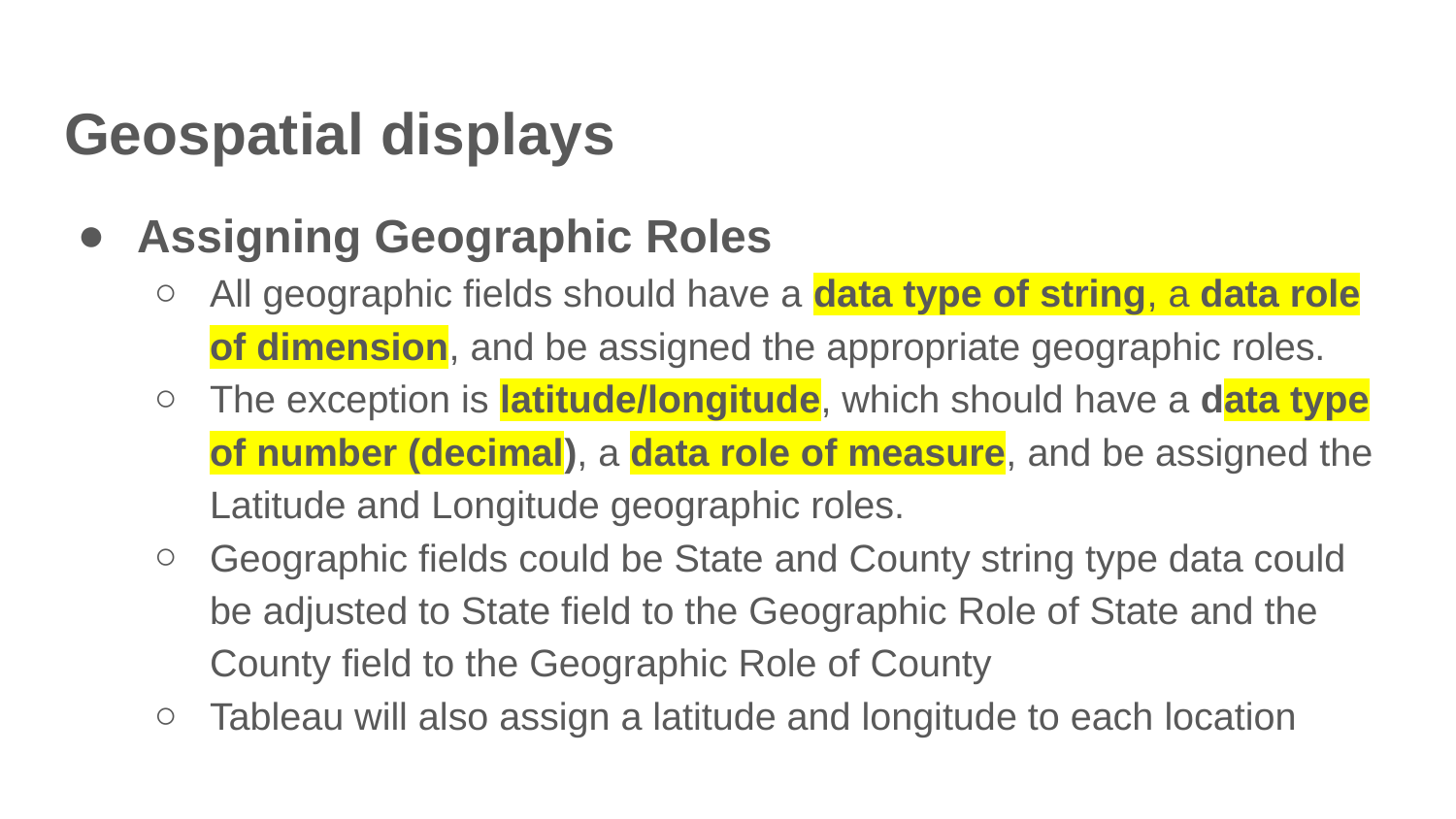

# Geospatial displays
Assigning Geographic Roles
All geographic fields should have a data type of string, a data role of dimension, and be assigned the appropriate geographic roles.
The exception is latitude/longitude, which should have a data type of number (decimal), a data role of measure, and be assigned the Latitude and Longitude geographic roles.
Geographic fields could be State and County string type data could be adjusted to State field to the Geographic Role of State and the County field to the Geographic Role of County
Tableau will also assign a latitude and longitude to each location